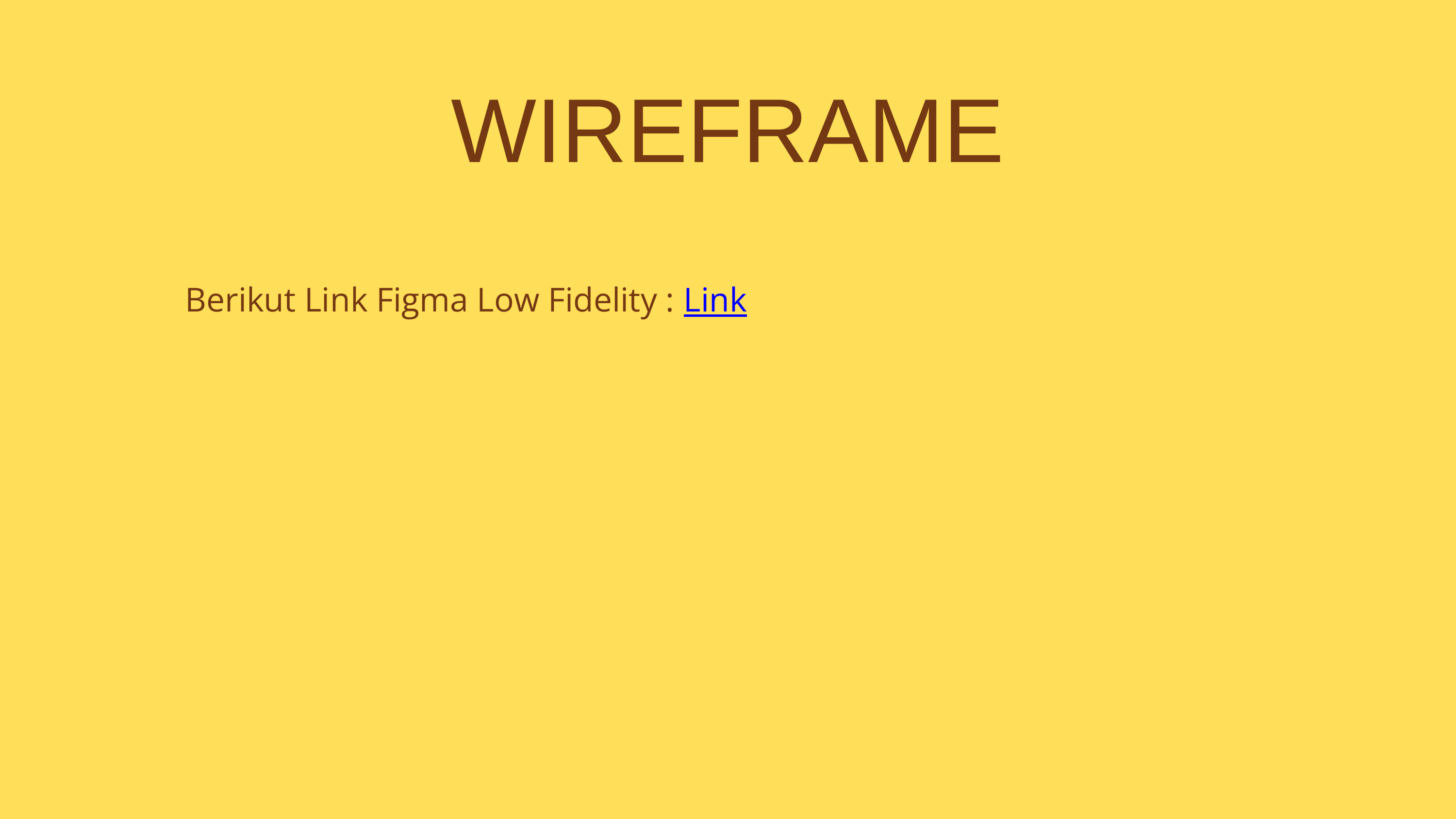

WIREFRAME
Berikut Link Figma Low Fidelity : Link